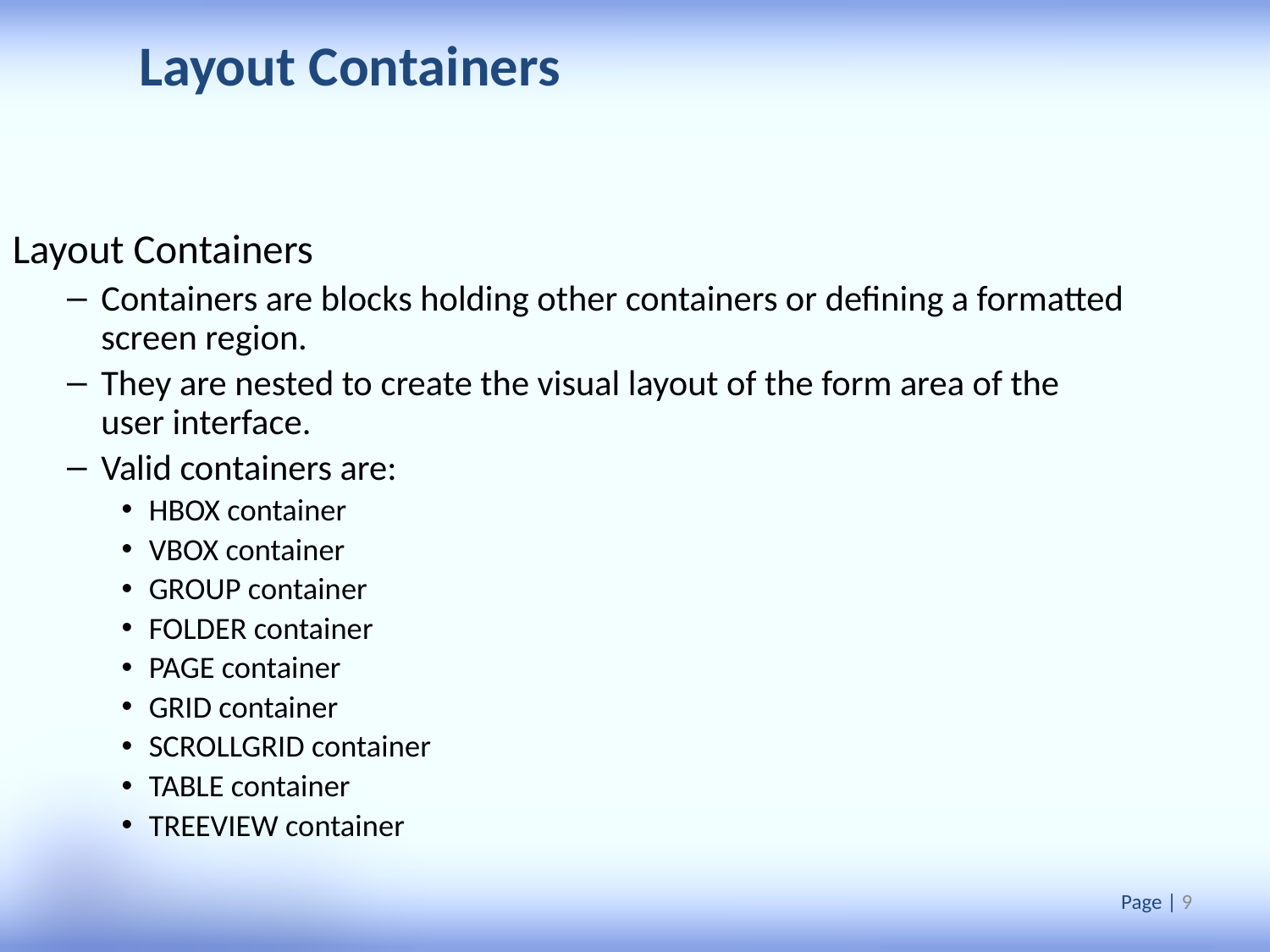

Layout Containers
Layout Containers
Containers are blocks holding other containers or defining a formatted screen region.
They are nested to create the visual layout of the form area of the user interface.
Valid containers are:
HBOX container
VBOX container
GROUP container
FOLDER container
PAGE container
GRID container
SCROLLGRID container
TABLE container
TREEVIEW container